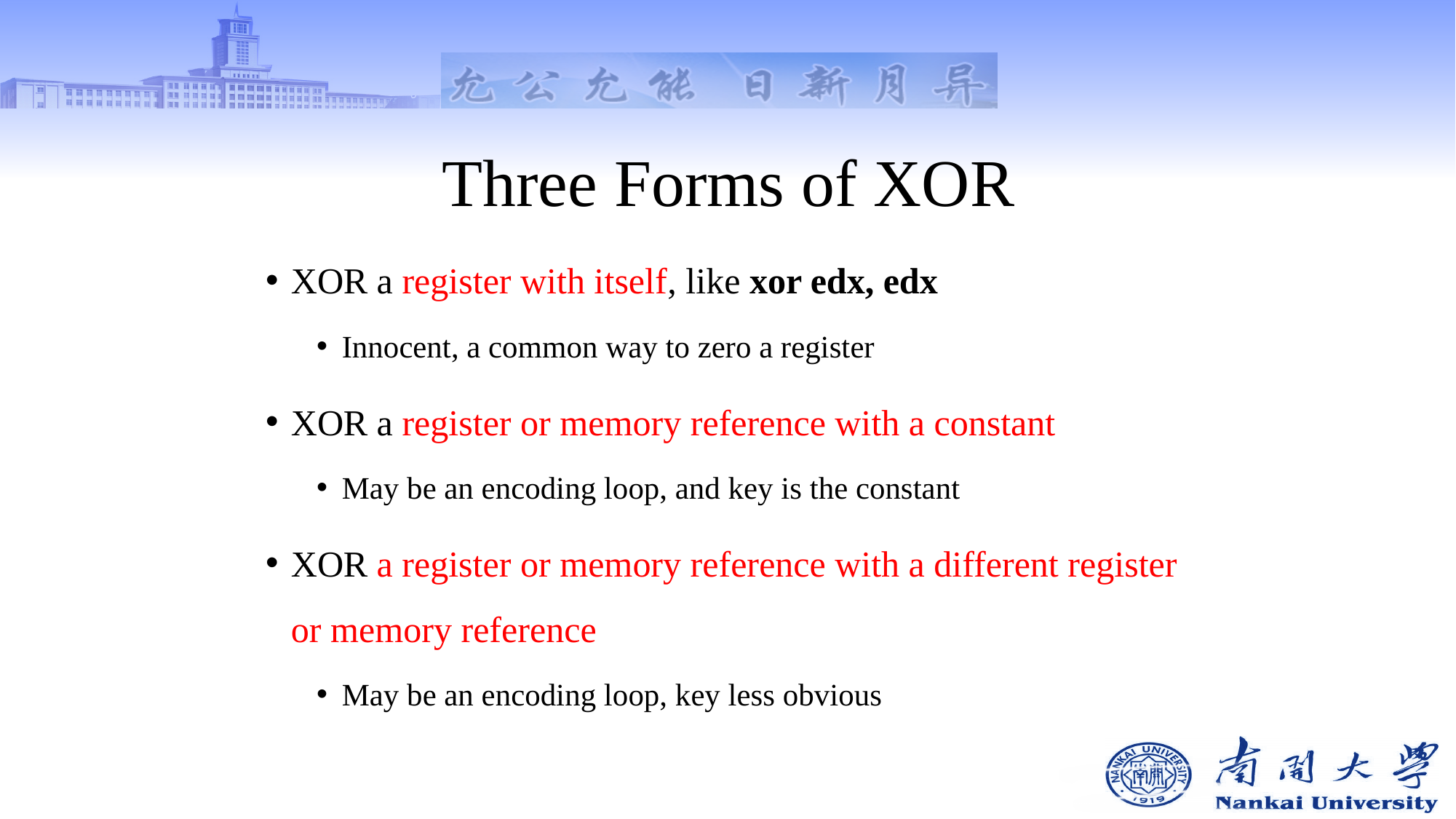

# Three Forms of XOR
XOR a register with itself, like xor edx, edx
Innocent, a common way to zero a register
XOR a register or memory reference with a constant
May be an encoding loop, and key is the constant
XOR a register or memory reference with a different register or memory reference
May be an encoding loop, key less obvious